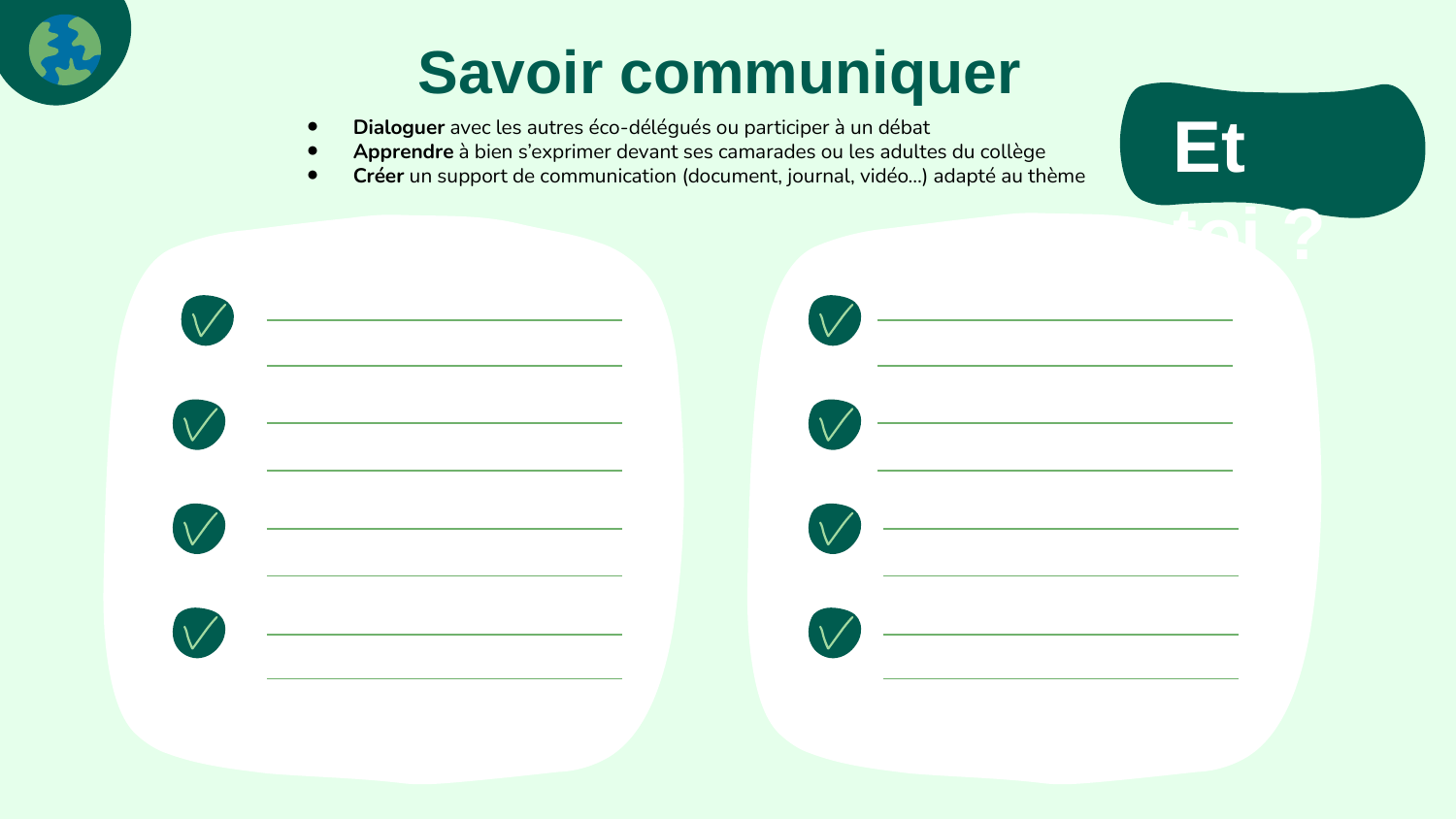

# Mobiliser des apprentissages
Mobiliser des apprentissages
Savoir communiquer

Et toi ?
Dialoguer avec les autres éco-délégués ou participer à un débat
Apprendre à bien s’exprimer devant ses camarades ou les adultes du collège
Créer un support de communication (document, journal, vidéo…) adapté au thème